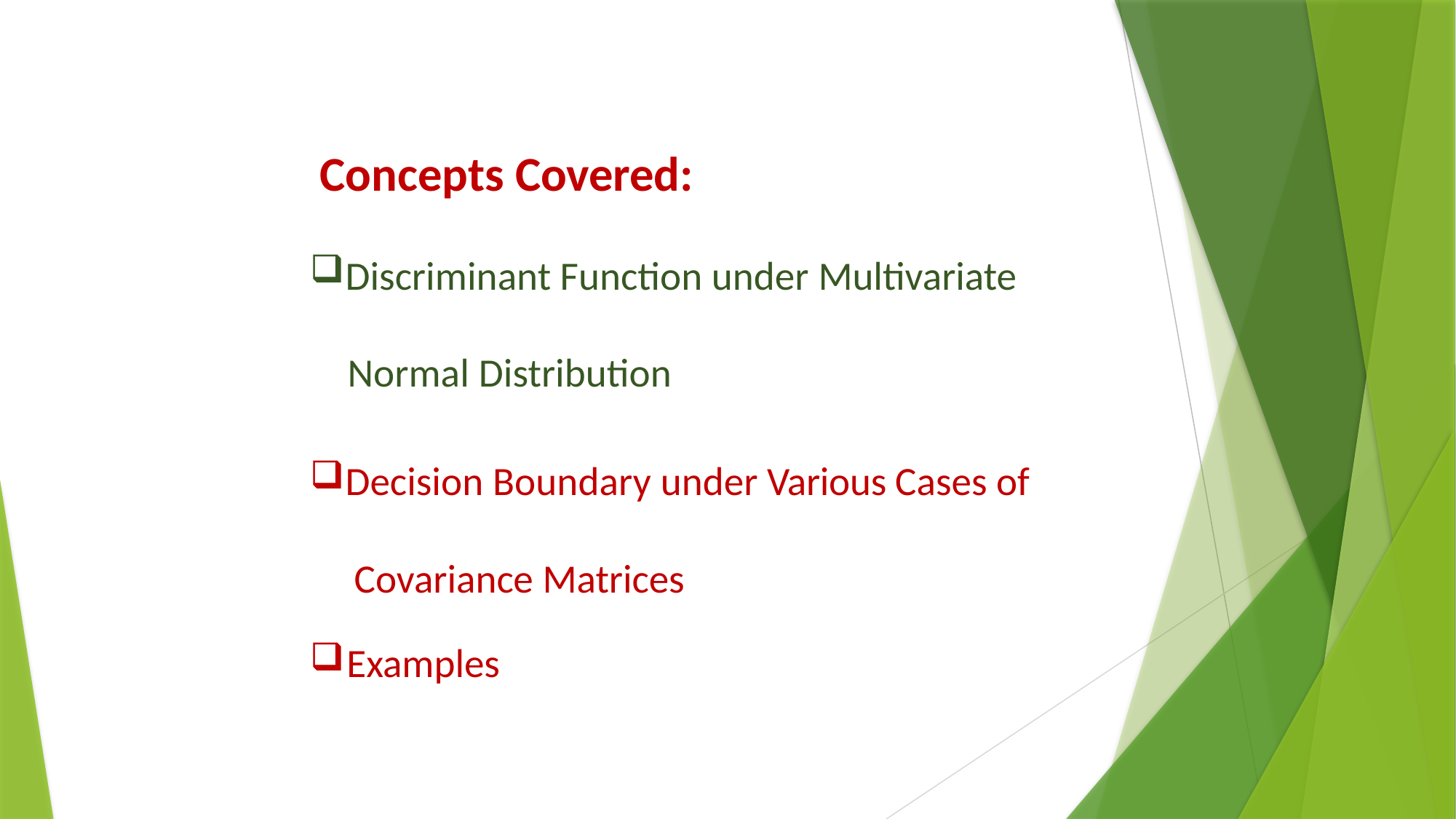

Concepts Covered:
Discriminant Function under Multivariate  Normal Distribution
Decision Boundary under Various Cases of  Covariance Matrices

Examples